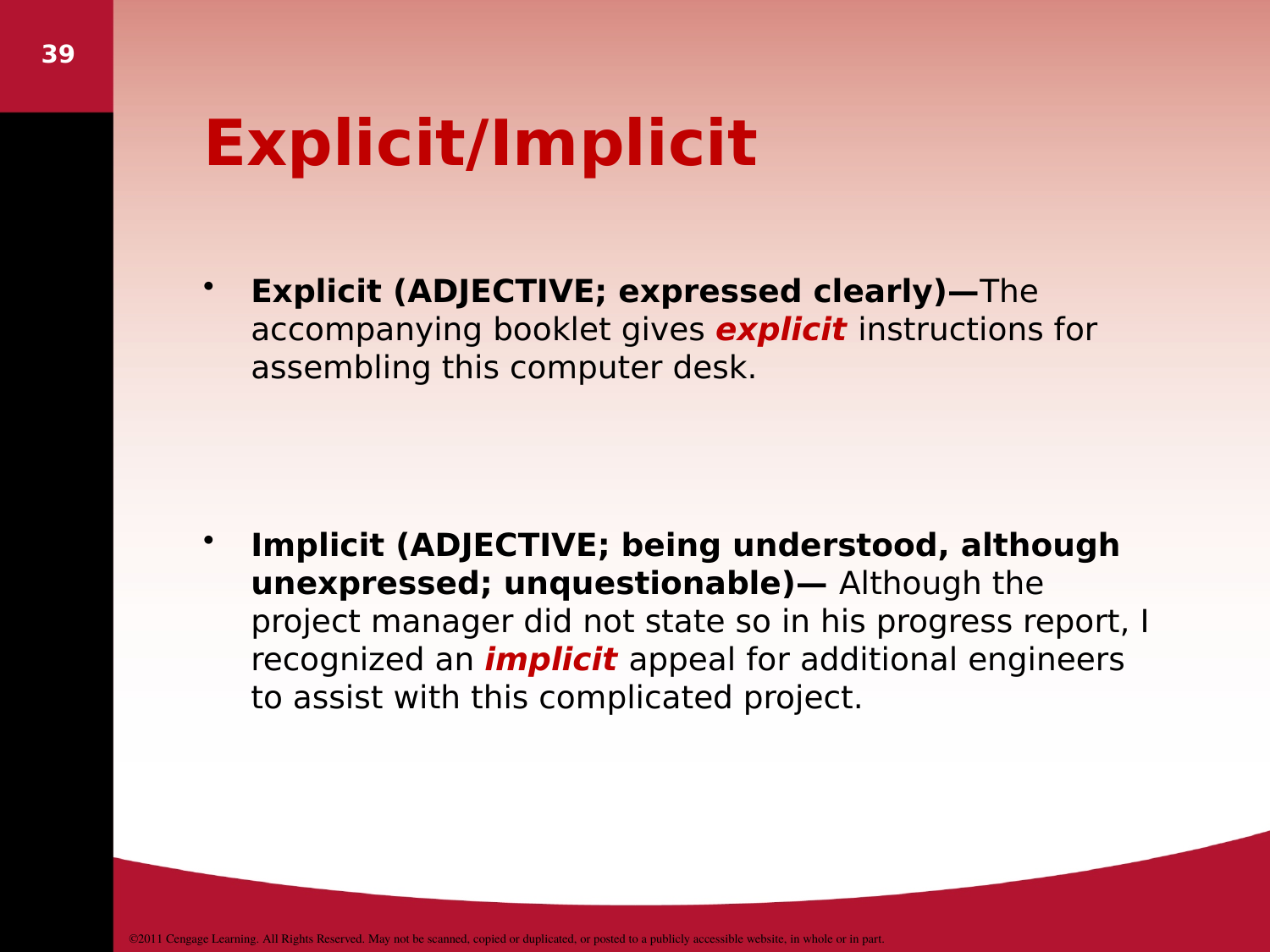

39
# Explicit/Implicit
Explicit (ADJECTIVE; expressed clearly)—The accompanying booklet gives explicit instructions for assembling this computer desk.

Implicit (ADJECTIVE; being understood, although unexpressed; unquestionable)— Although the project manager did not state so in his progress report, I recognized an implicit appeal for additional engineers to assist with this complicated project.